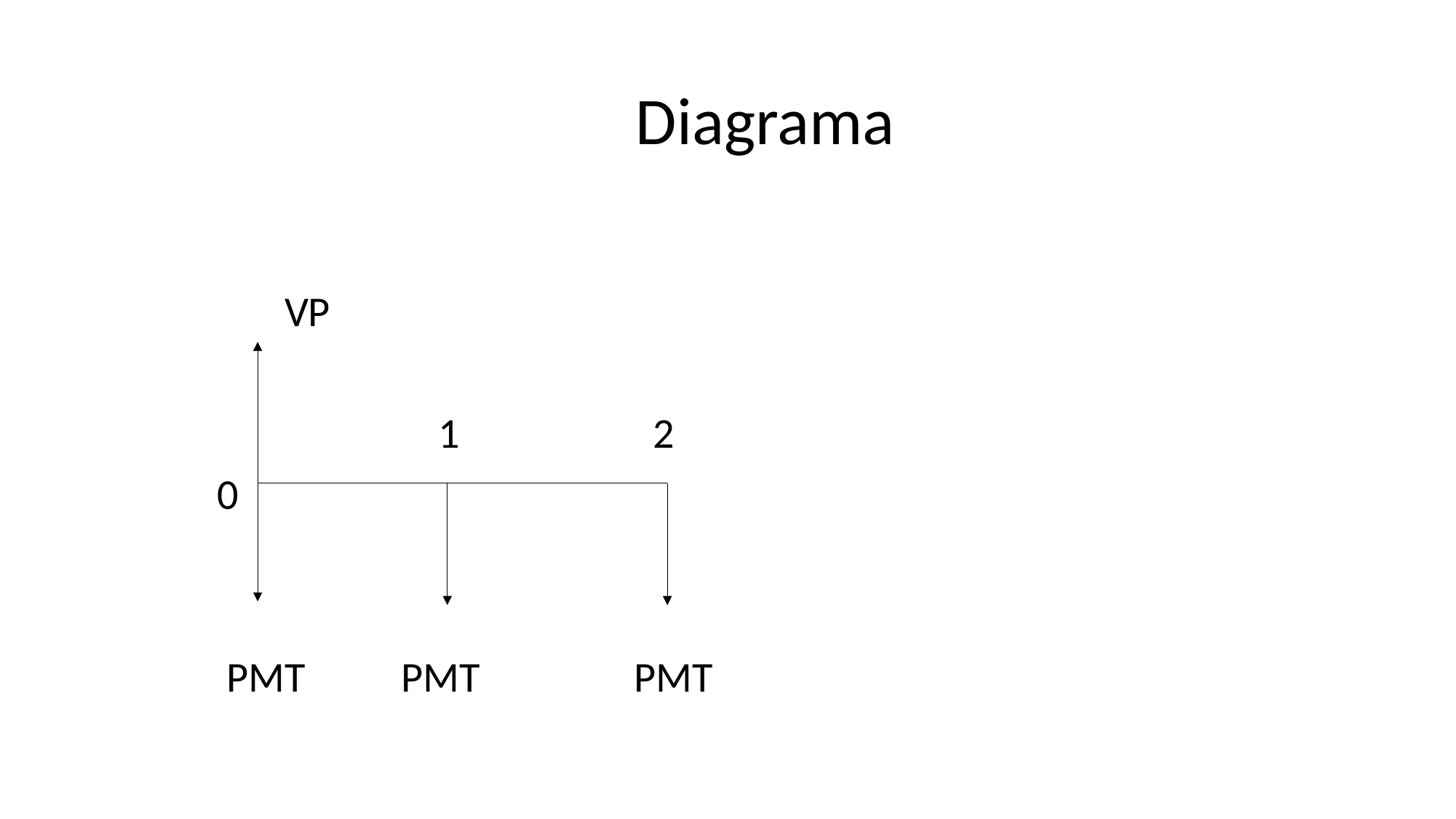

# Diagrama

                  VP

                                  1                    2
           0

            PMT          PMT                PMT